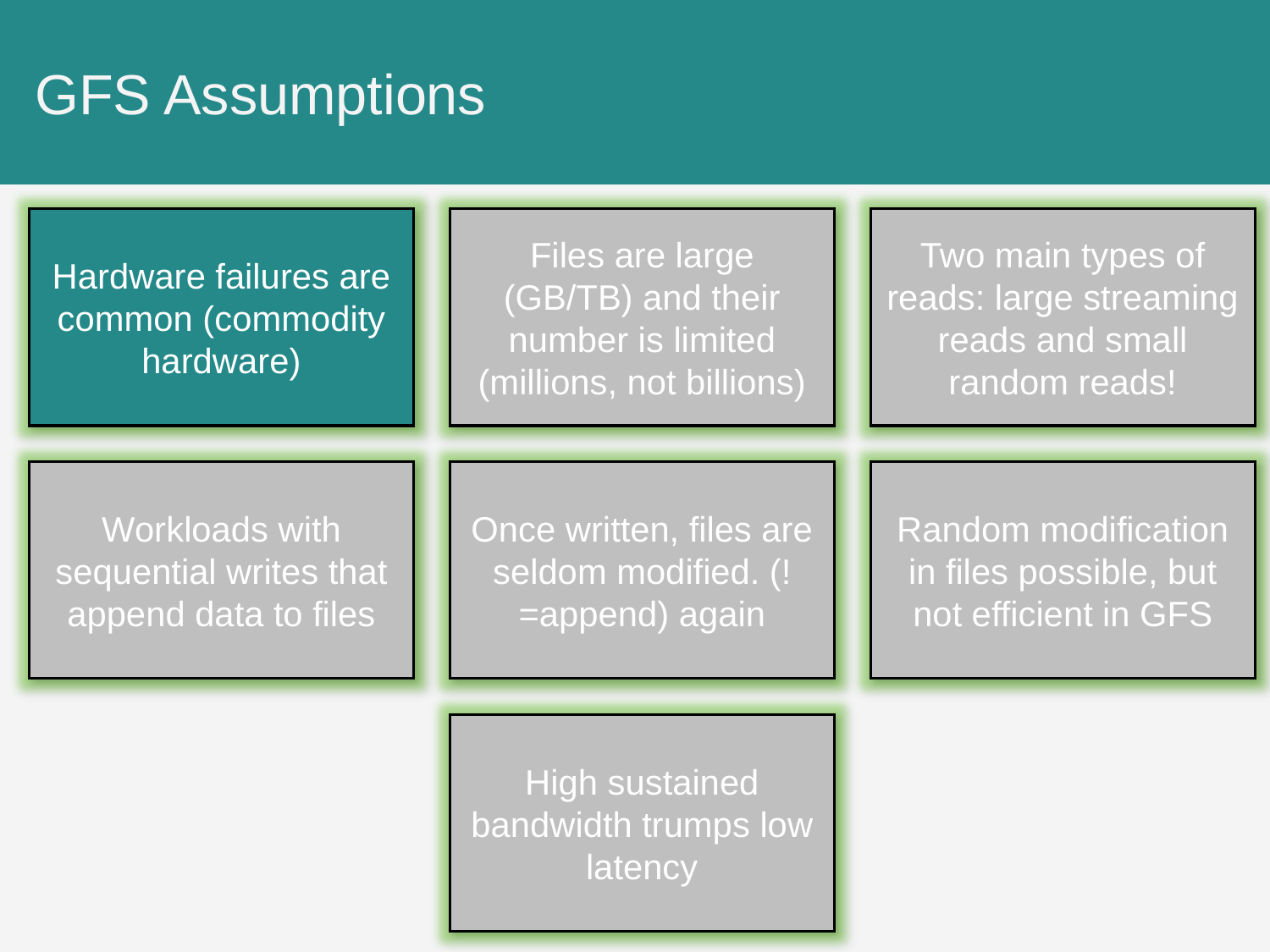

# GFS Assumptions

Hardware failures are common (commodity hardware)
Files are large (GB/TB) and their number is limited (millions, not billions)
Two main types of reads: large streaming reads and small random reads!
Workloads with sequential writes that append data to files
Once written, files are seldom modified. (!=append) again
Random modification in files possible, but not efficient in GFS
High sustained bandwidth trumps low latency